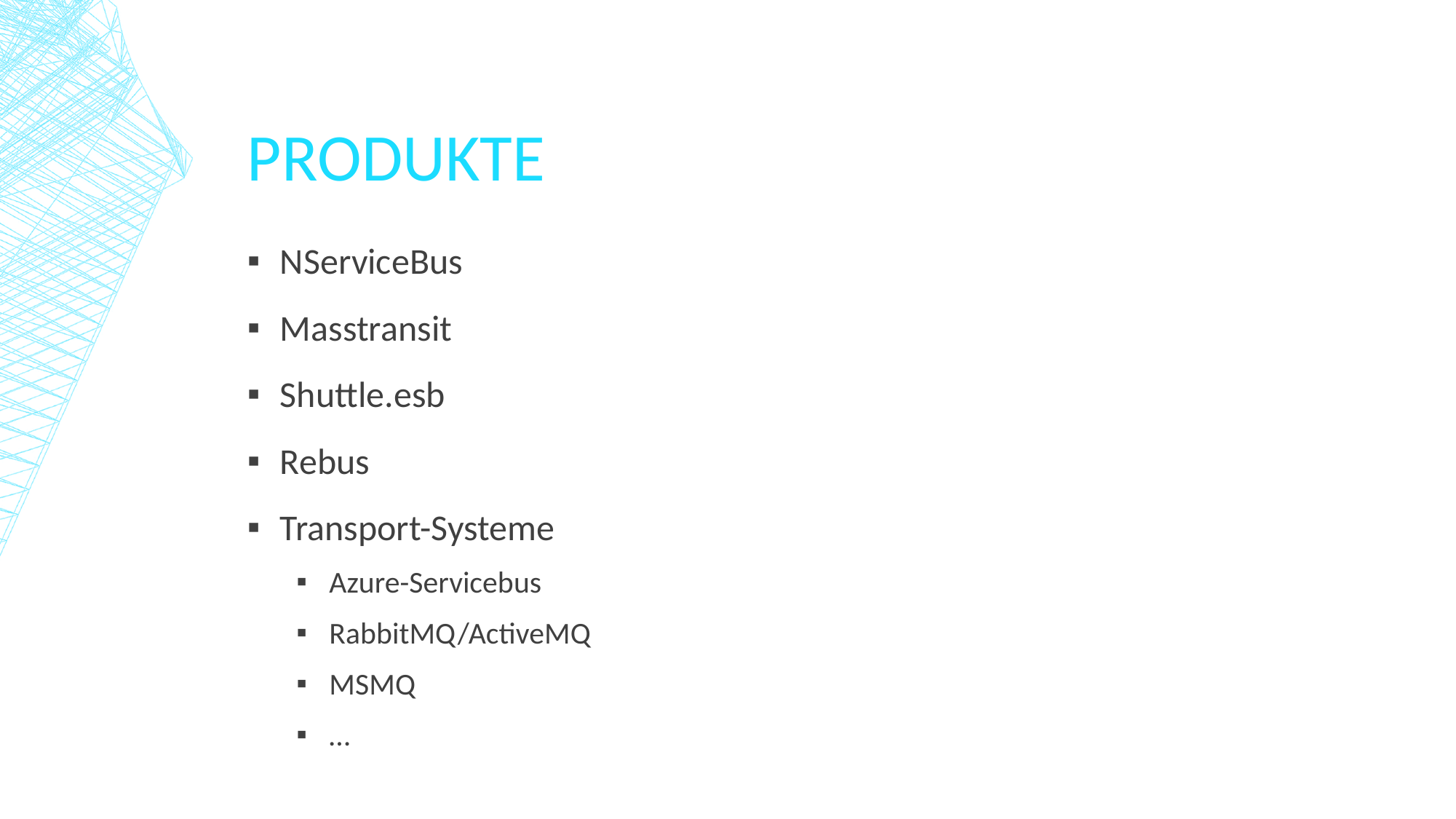

# Produkte
NServiceBus
Masstransit
Shuttle.esb
Rebus
Transport-Systeme
Azure-Servicebus
RabbitMQ/ActiveMQ
MSMQ
…